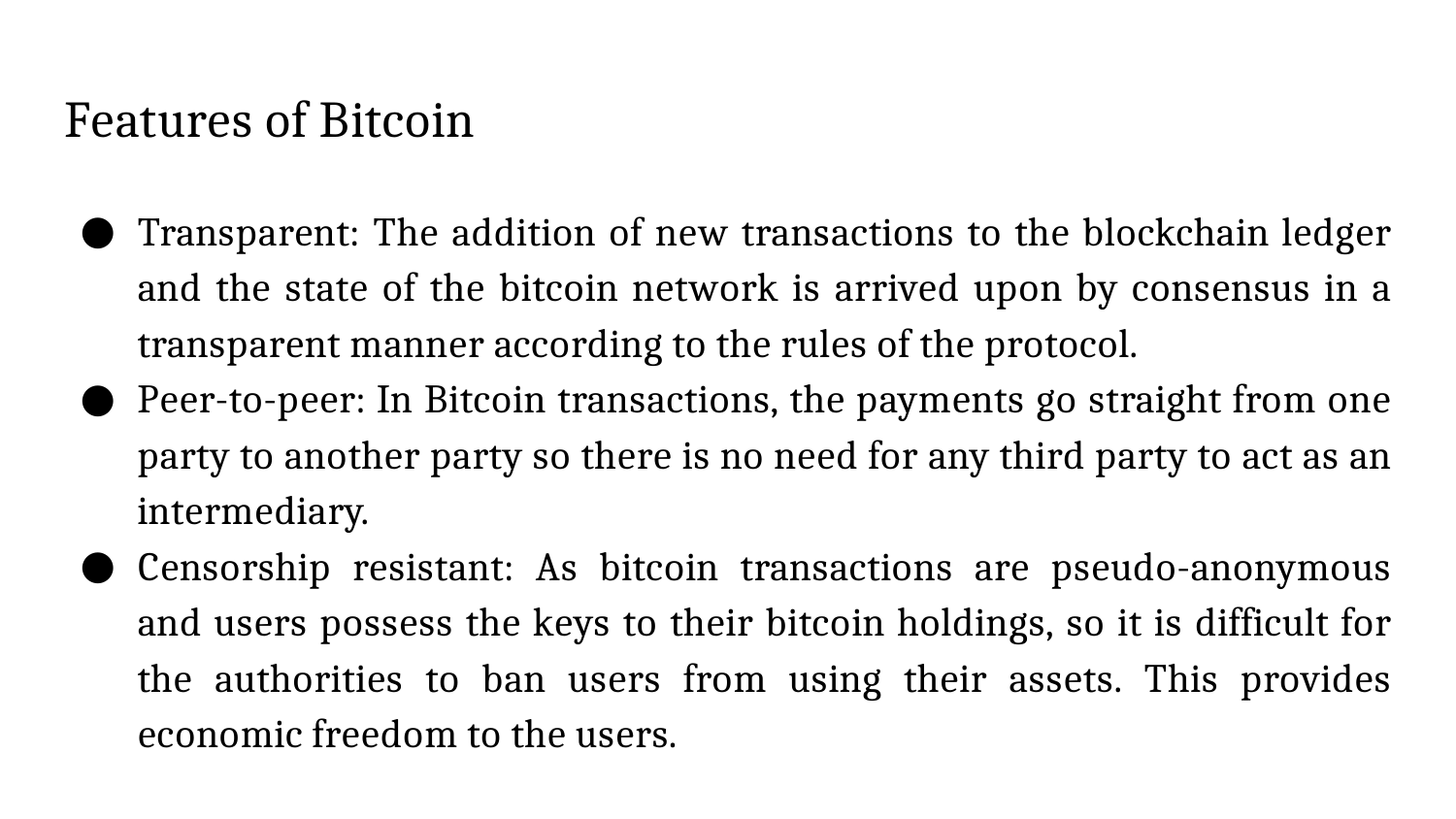

# Features of Bitcoin
Transparent: The addition of new transactions to the blockchain ledger and the state of the bitcoin network is arrived upon by consensus in a transparent manner according to the rules of the protocol.
Peer-to-peer: In Bitcoin transactions, the payments go straight from one party to another party so there is no need for any third party to act as an intermediary.
Censorship resistant: As bitcoin transactions are pseudo-anonymous and users possess the keys to their bitcoin holdings, so it is difficult for the authorities to ban users from using their assets. This provides economic freedom to the users.